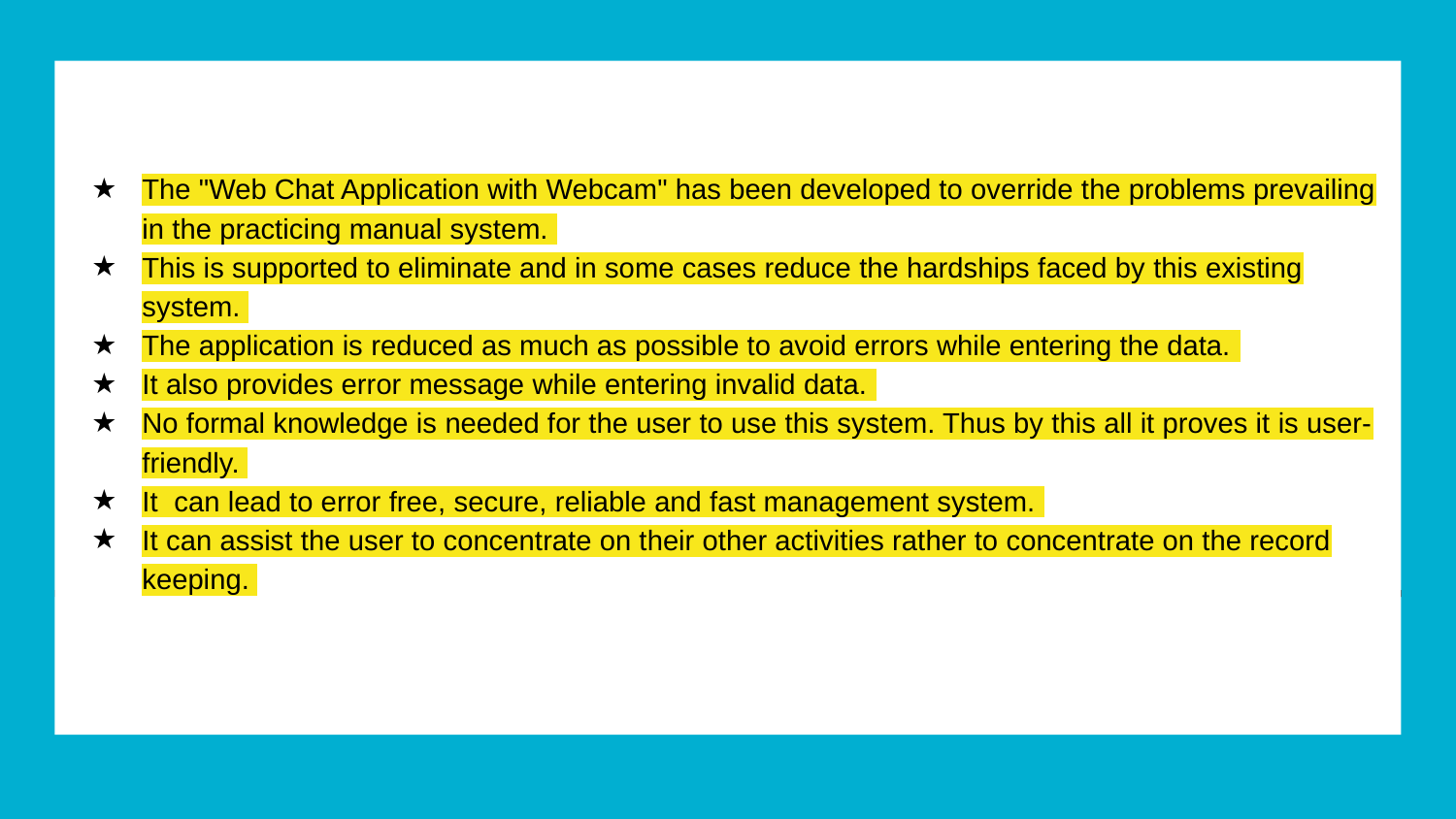

# The "Web Chat Application with Webcam" has been developed to override the problems prevailing in the practicing manual system.
This is supported to eliminate and in some cases reduce the hardships faced by this existing system.
The application is reduced as much as possible to avoid errors while entering the data.
It also provides error message while entering invalid data.
No formal knowledge is needed for the user to use this system. Thus by this all it proves it is user-friendly.
It  can lead to error free, secure, reliable and fast management system.
It can assist the user to concentrate on their other activities rather to concentrate on the record keeping.